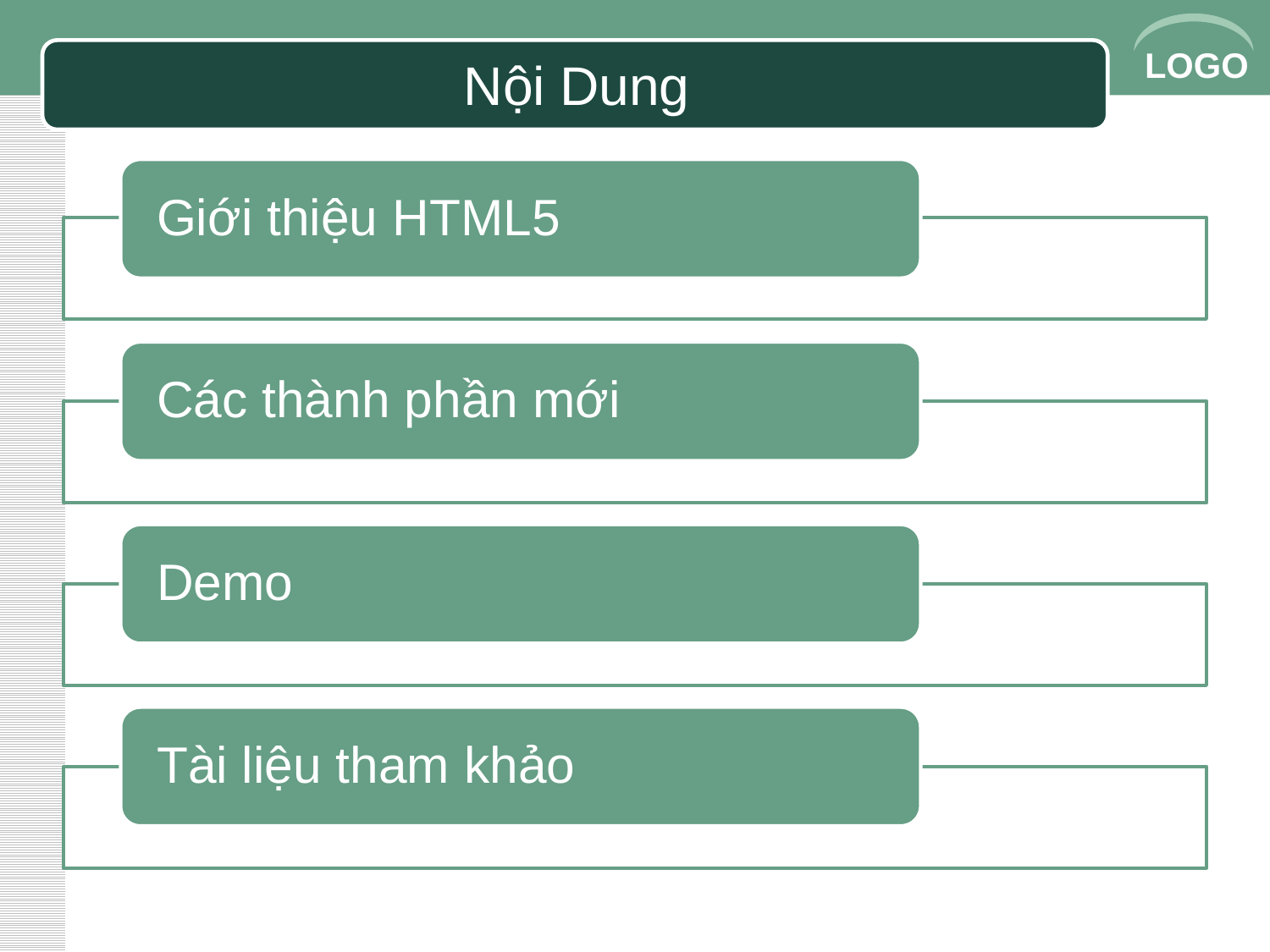

# Nội Dung
Giới thiệu HTML5

Các thành phần mới

Demo
Tài liệu tham khảo